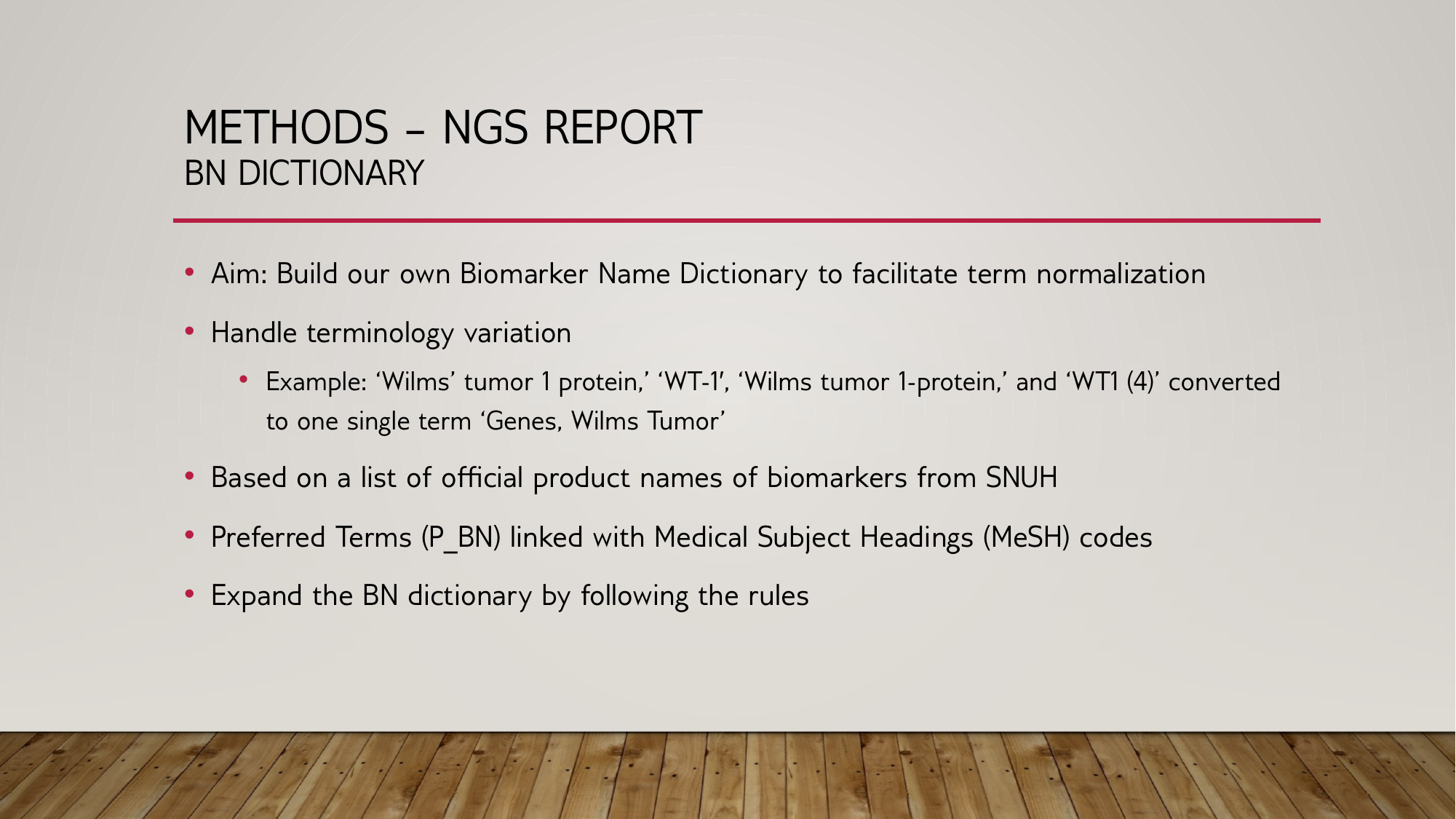

# Methods – NGS report BN Dictionary
Aim: Build our own Biomarker Name Dictionary to facilitate term normalization
Handle terminology variation
Example: ‘Wilms’ tumor 1 protein,’ ‘WT-1′, ‘Wilms tumor 1-protein,’ and ‘WT1 (4)’ converted to one single term ‘Genes, Wilms Tumor’
Based on a list of official product names of biomarkers from SNUH
Preferred Terms (P_BN) linked with Medical Subject Headings (MeSH) codes
Expand the BN dictionary by following the rules